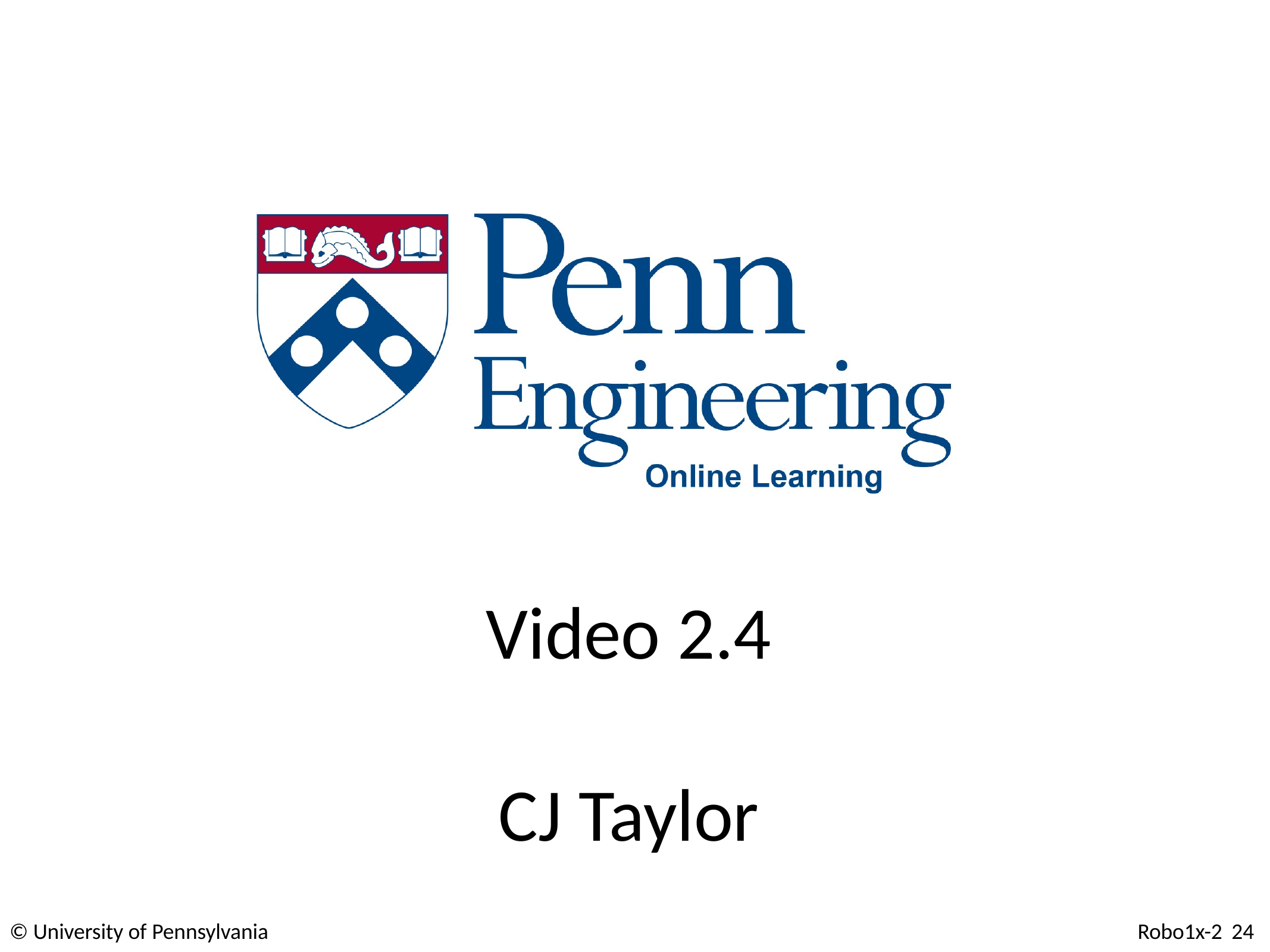

Video 2.4

CJ Taylor
© University of Pennsylvania
Robo1x-2 24